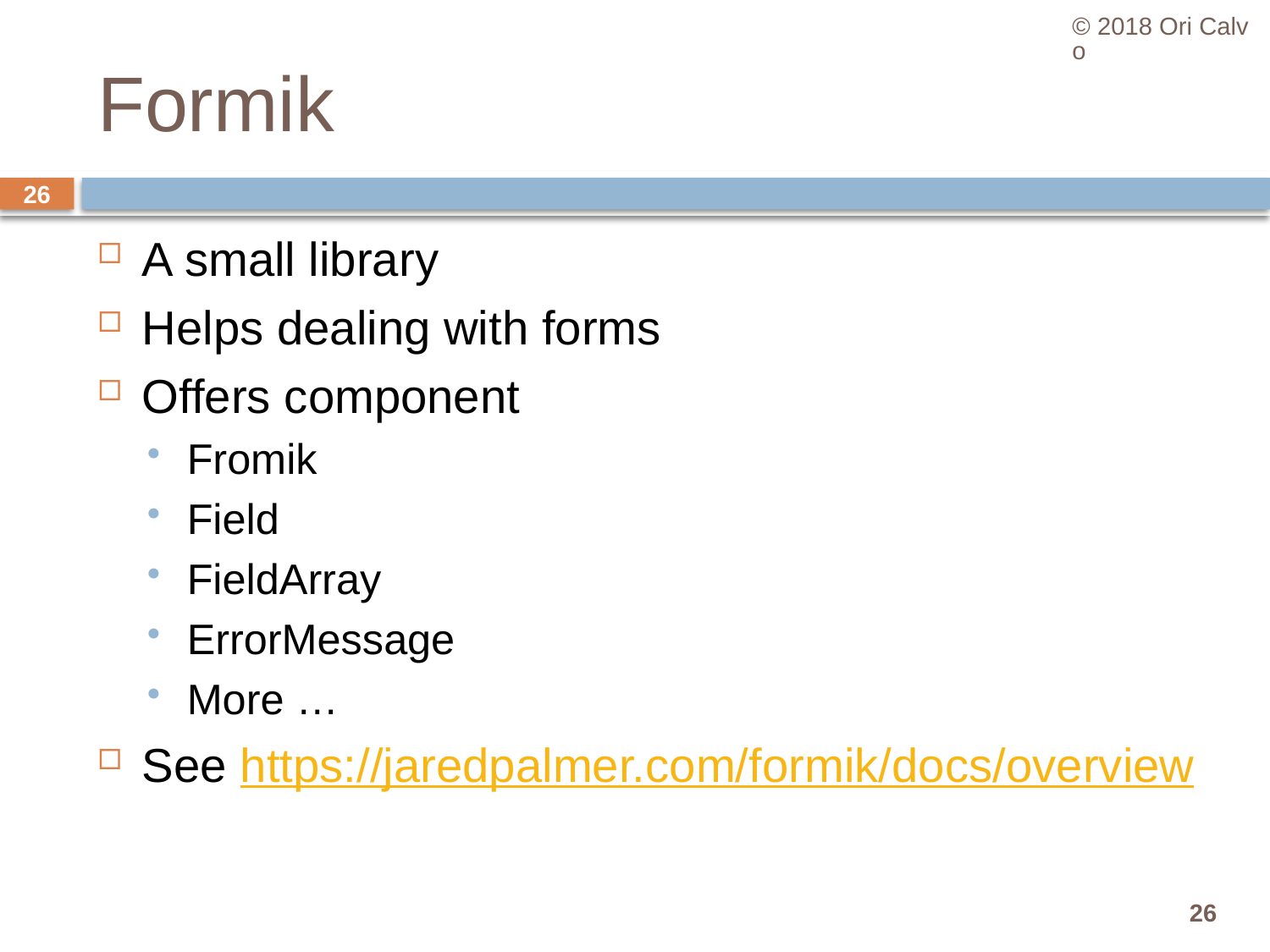

© 2018 Ori Calvo
# Formik
26
A small library
Helps dealing with forms
Offers component
Fromik
Field
FieldArray
ErrorMessage
More …
See https://jaredpalmer.com/formik/docs/overview